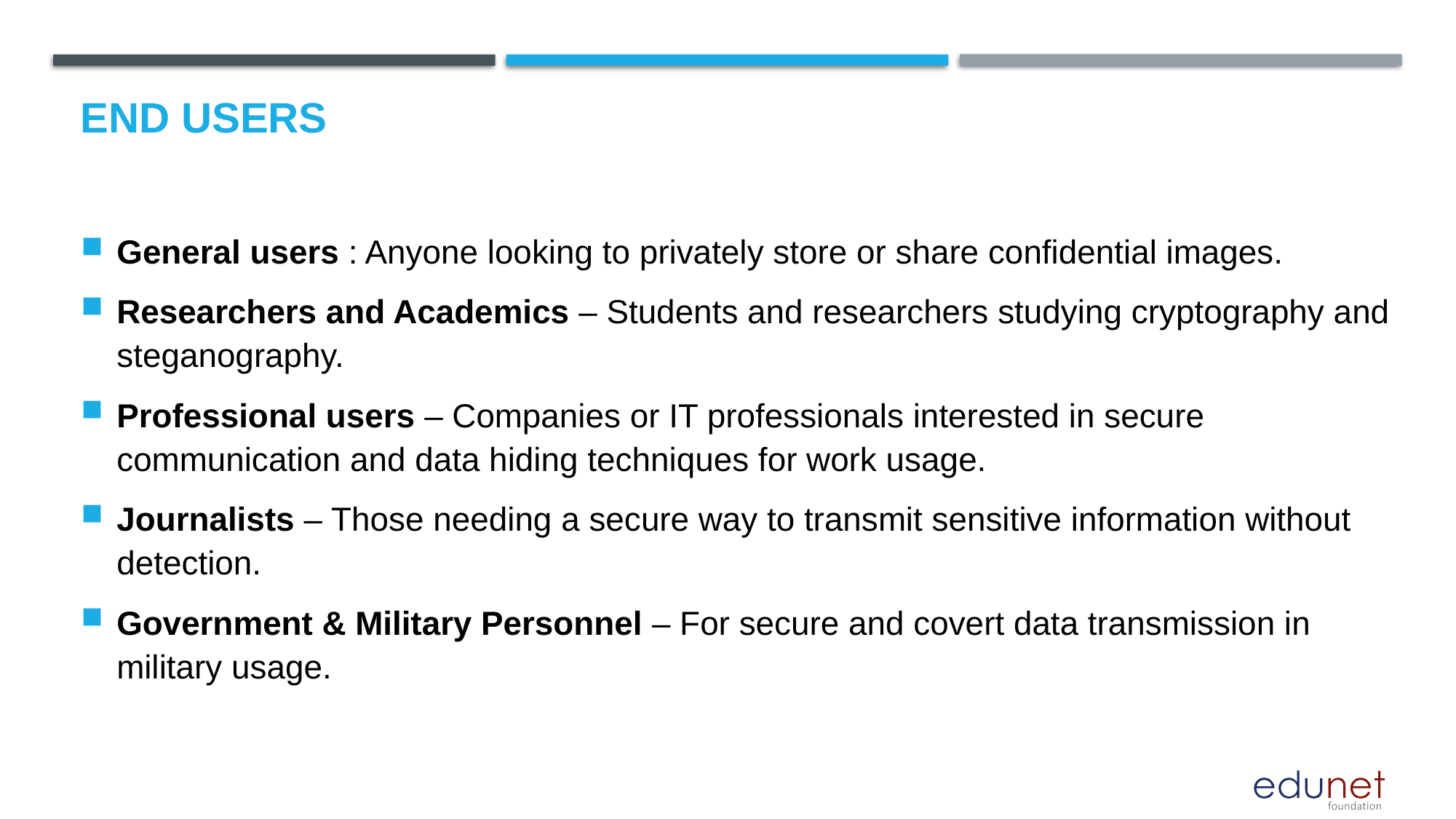

# End users
General users : Anyone looking to privately store or share confidential images.
Researchers and Academics – Students and researchers studying cryptography and steganography.
Professional users – Companies or IT professionals interested in secure communication and data hiding techniques for work usage.
Journalists – Those needing a secure way to transmit sensitive information without detection.
Government & Military Personnel – For secure and covert data transmission in military usage.